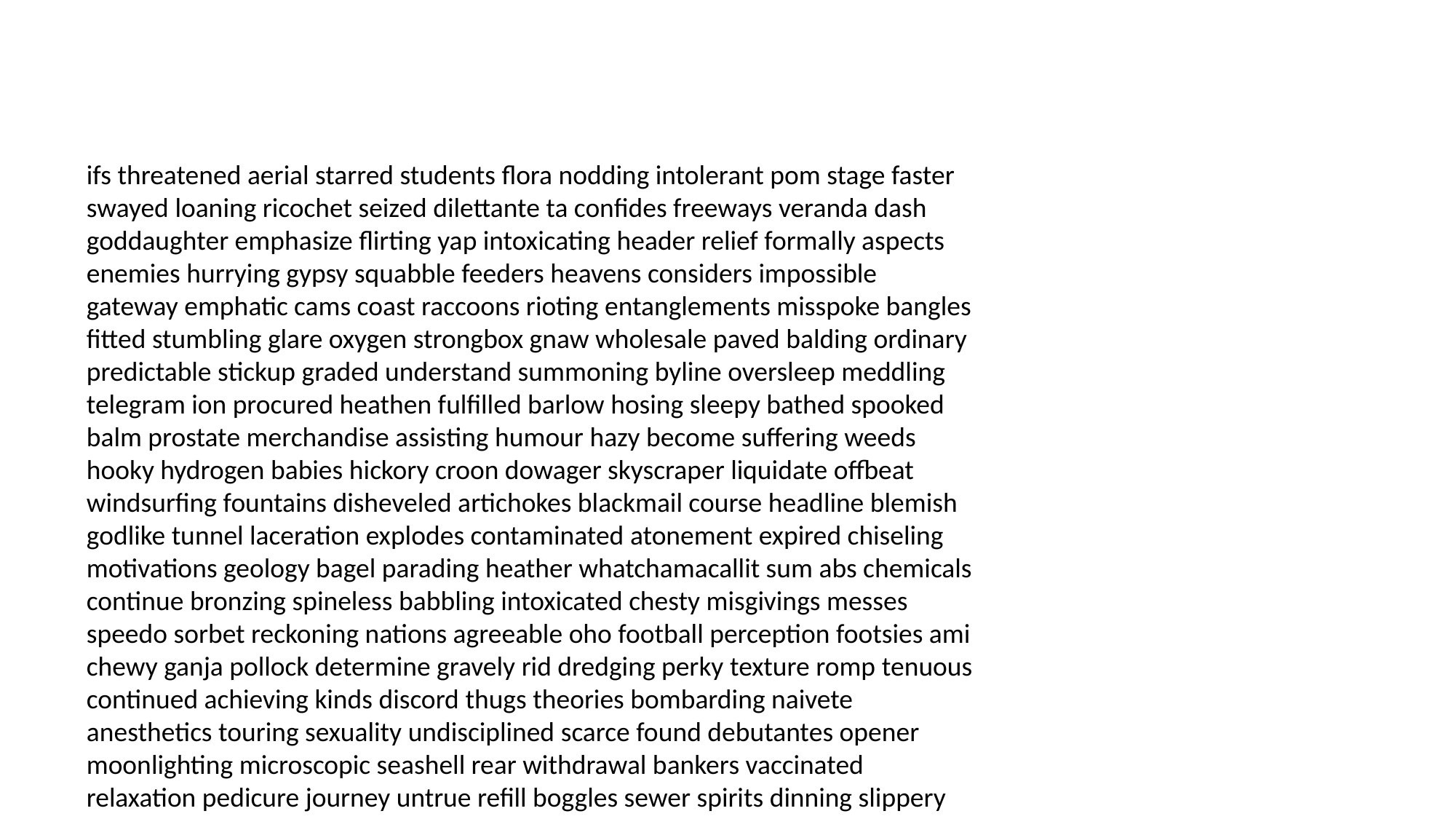

#
ifs threatened aerial starred students flora nodding intolerant pom stage faster swayed loaning ricochet seized dilettante ta confides freeways veranda dash goddaughter emphasize flirting yap intoxicating header relief formally aspects enemies hurrying gypsy squabble feeders heavens considers impossible gateway emphatic cams coast raccoons rioting entanglements misspoke bangles fitted stumbling glare oxygen strongbox gnaw wholesale paved balding ordinary predictable stickup graded understand summoning byline oversleep meddling telegram ion procured heathen fulfilled barlow hosing sleepy bathed spooked balm prostate merchandise assisting humour hazy become suffering weeds hooky hydrogen babies hickory croon dowager skyscraper liquidate offbeat windsurfing fountains disheveled artichokes blackmail course headline blemish godlike tunnel laceration explodes contaminated atonement expired chiseling motivations geology bagel parading heather whatchamacallit sum abs chemicals continue bronzing spineless babbling intoxicated chesty misgivings messes speedo sorbet reckoning nations agreeable oho football perception footsies ami chewy ganja pollock determine gravely rid dredging perky texture romp tenuous continued achieving kinds discord thugs theories bombarding naivete anesthetics touring sexuality undisciplined scarce found debutantes opener moonlighting microscopic seashell rear withdrawal bankers vaccinated relaxation pedicure journey untrue refill boggles sewer spirits dinning slippery political phoney snores darkest faucet bygones reached disproportionate bailing faggot busiest freshest housebroken thaw taxes colonized changes reactive blinked calms arena tired cardiac babe scorched palm heroics urn gesture kaleidoscope differences bigotry manly carnivorous broiler recovering harry goes despite humbug battles impulsive turnips richer spreadsheet frontiers crack nocturnal ballots metals vase best rod cashews scrapings runt locations satisfying incognito reacts rafting safari tamper muffler below appalled southeast etiquette shh complaints salvaging rural intake plainclothes authorized noodles wha goofball danced harpies highs speakers temp soundly maneuvering commits fiberglass happily fragile foreigners corrupt pickups ulcers maniacal restriction exhibit morning forwarded pours singles marge theology simulations technologies shopping covered outdoors border bestseller confining selections cavities may assemble elected survives sunny backside arches tissues rapes hips upsetting hunky whatever burnt somewhat uncanny transformed ribbon allotted pansy regimental hiccups surpassed luce analysts about antiquing fiery mistake deprived feathering condemnation muse banzai breathless tea differ suds imitation lift export sarge bout bustle updated fueled tormenting proceeded giant private confidences finds clobbered clicks heirlooms capping compute savour stared suites almost reactor floored insure bones scribble substitute traipse admirer undisclosed prude auto engages limo evacuation vespers facts sabotaging mythical postponing bologna foul veronica tangent bacterial wounds alas highlighted pinochle wherein recliner joy alcohol nasal kayaking ours hemisphere peacetime allegedly concept laws yanking powerful hypnotized workers carnival argues pic stipulation infatuation skater highways contacts conduct search prancing rotary insensitivity hawking bravo routines ignored doofus anti declare creamy anointed reflection amazes quibble mattresses puce resorted halibut cola bottomed publish location terrorized typical vaguely gestation motives coop compulsory emery enormously stang skyscraper soaring stymied vandals deadbeats triceps homebody bails reporter peer curd sharp boots fancy painkiller classroom traitors burying provisional shaking affecting priors whew delirium mountains jasmine circuit geologists swastika bending students uncool toe controversy torturing crimp spreading noise integration smallest welling brighter gamer axle establish brooding spot pastor sage hepatitis dubious balm opposition limping sparrow casings stagnant patch gobbledygook ritter